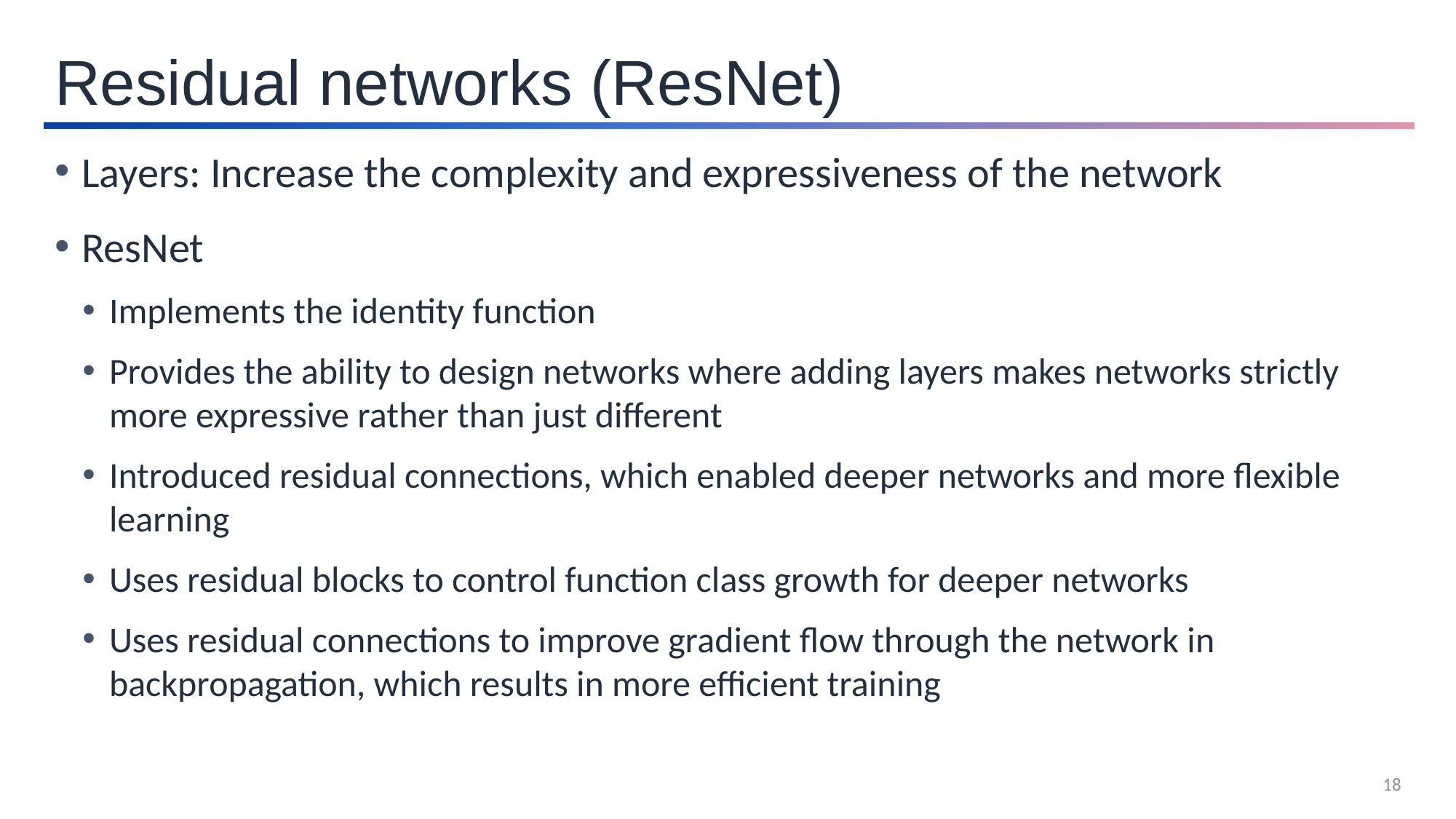

Residual networks (ResNet)
Layers: Increase the complexity and expressiveness of the network
ResNet
Implements the identity function
Provides the ability to design networks where adding layers makes networks strictly more expressive rather than just different
Introduced residual connections, which enabled deeper networks and more flexible learning
Uses residual blocks to control function class growth for deeper networks
Uses residual connections to improve gradient flow through the network in backpropagation, which results in more efficient training
18